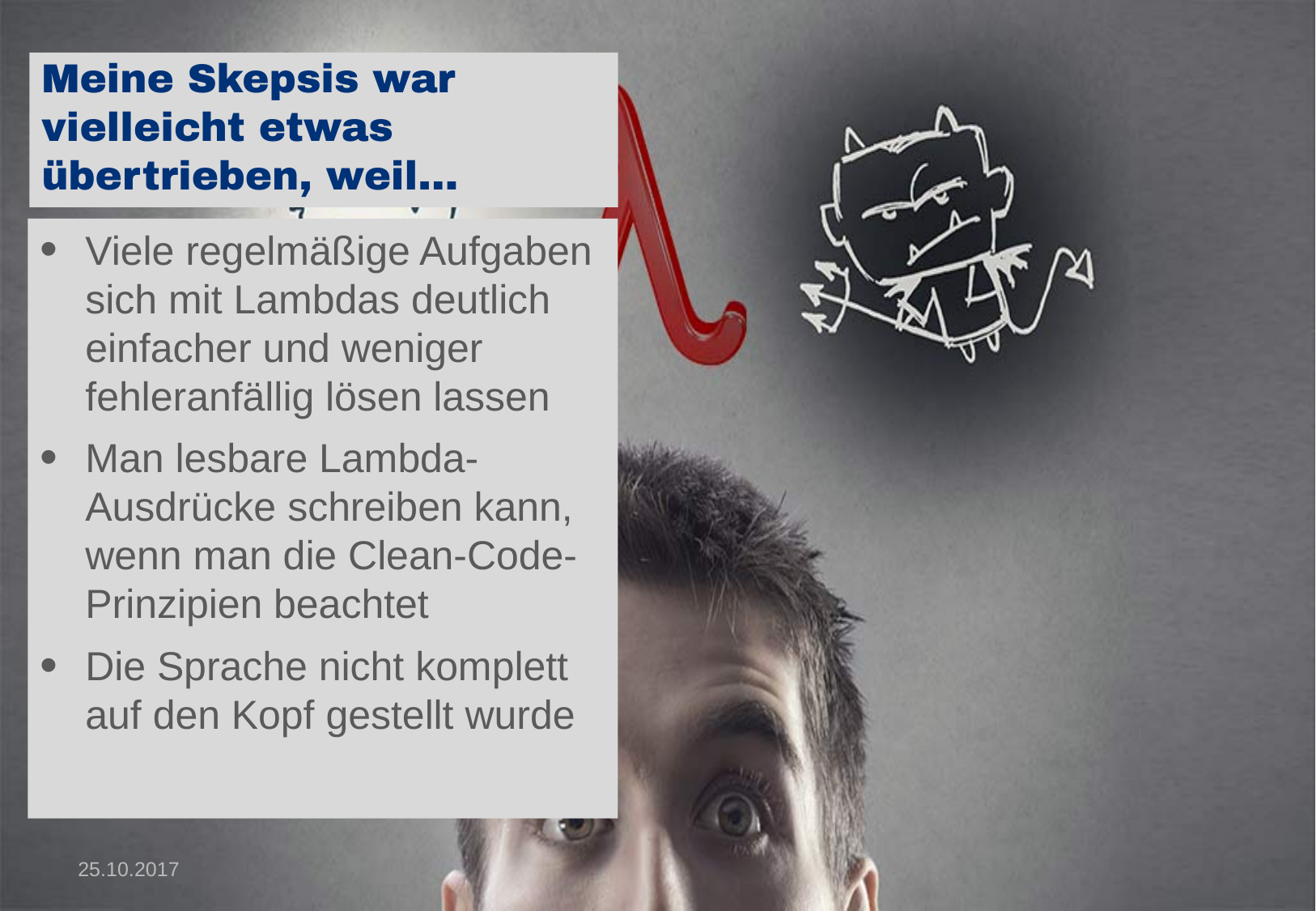

# Meine Skepsis war vielleicht etwas übertrieben, weil…
Viele regelmäßige Aufgaben sich mit Lambdas deutlich einfacher und weniger fehleranfällig lösen lassen
Man lesbare Lambda-Ausdrücke schreiben kann, wenn man die Clean-Code-Prinzipien beachtet
Die Sprache nicht komplett auf den Kopf gestellt wurde
25.10.2017
Lambda - Segen oder Fluch?
4